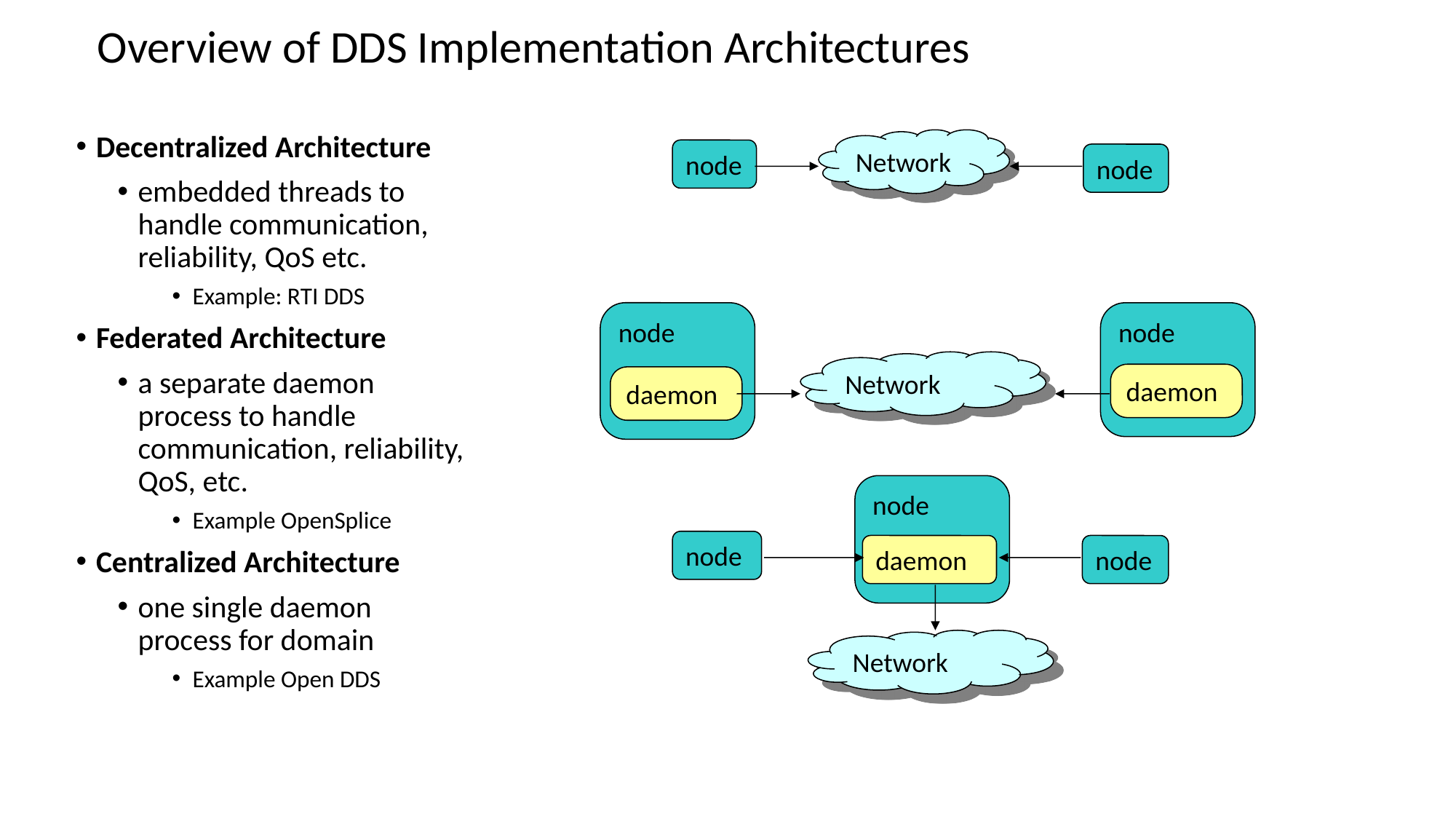

# Overview of DDS Implementation Architectures
Decentralized Architecture
embedded threads to handle communication, reliability, QoS etc.
Example: RTI DDS
Federated Architecture
a separate daemon
process to handle communication, reliability, QoS, etc.
Example OpenSplice
Centralized Architecture
one single daemon
process for domain
Example Open DDS
Network
node
node

node
node
Network
daemon
daemon

node
node
daemon
node

Network